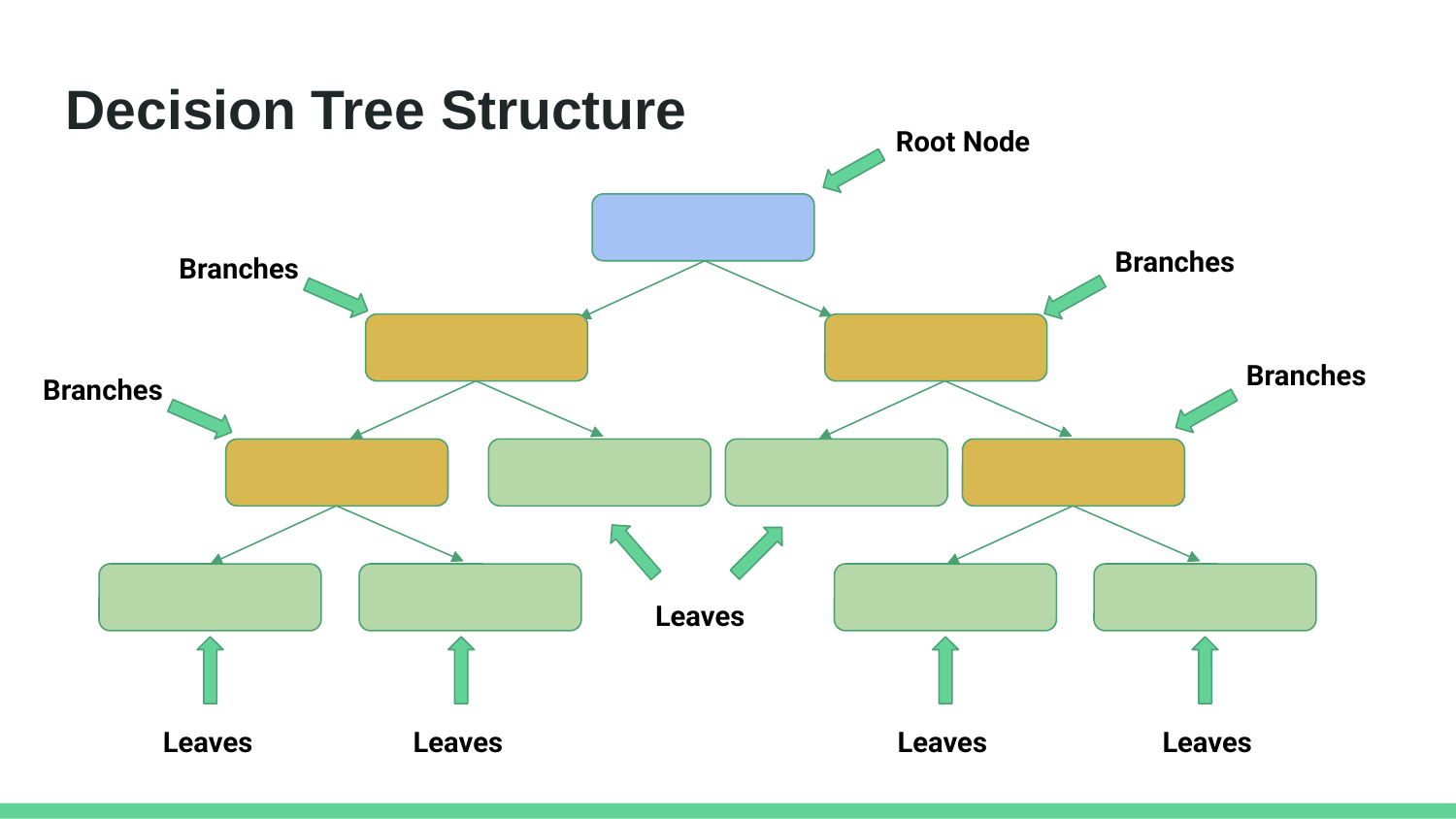

# Decision Tree Structure
Root Node

Branches
Branches

Branches
Branches

Leaves

Leaves
Leaves
Leaves
Leaves